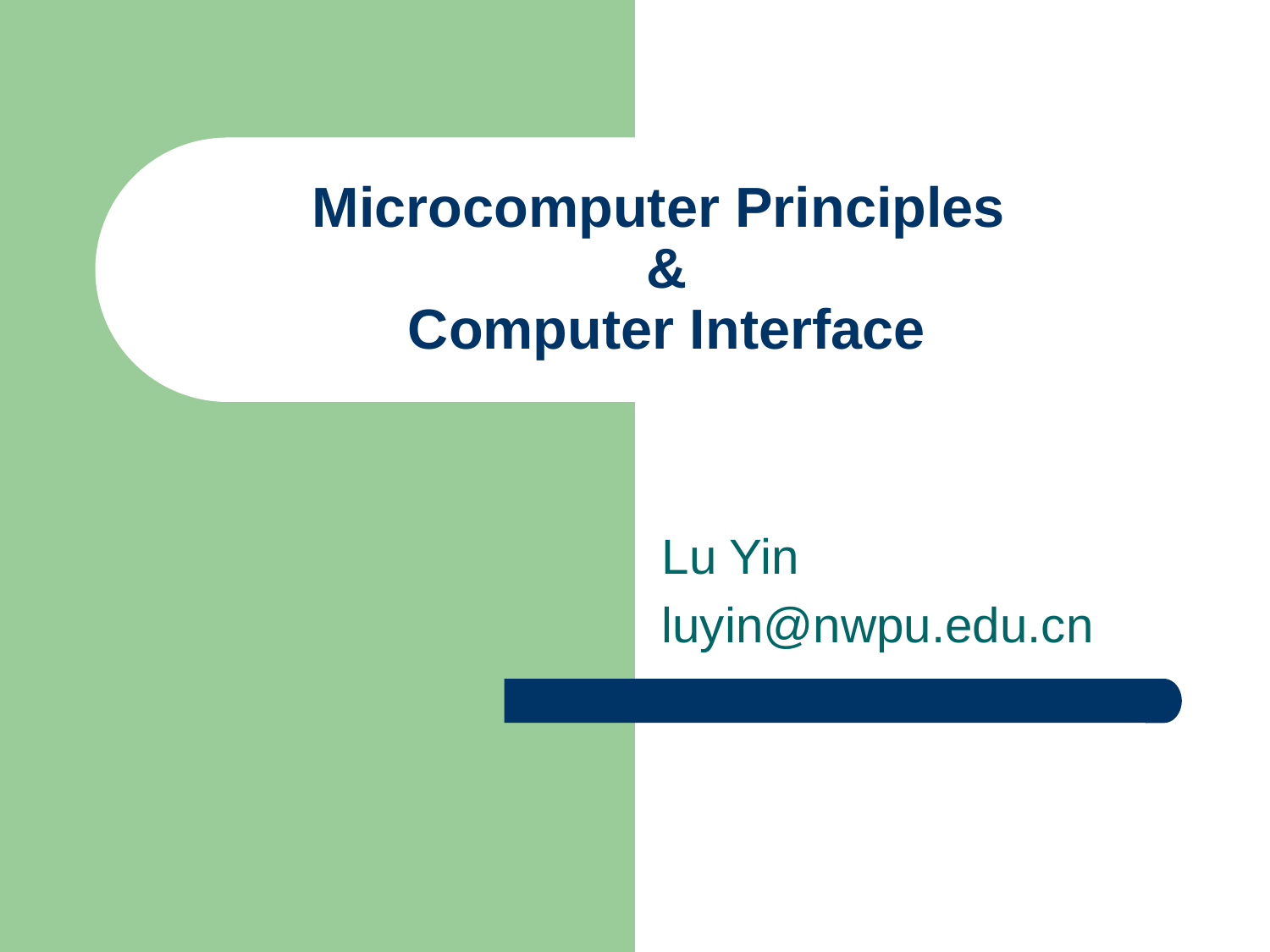

# Microcomputer Principles & Computer Interface
Lu Yin
luyin@nwpu.edu.cn